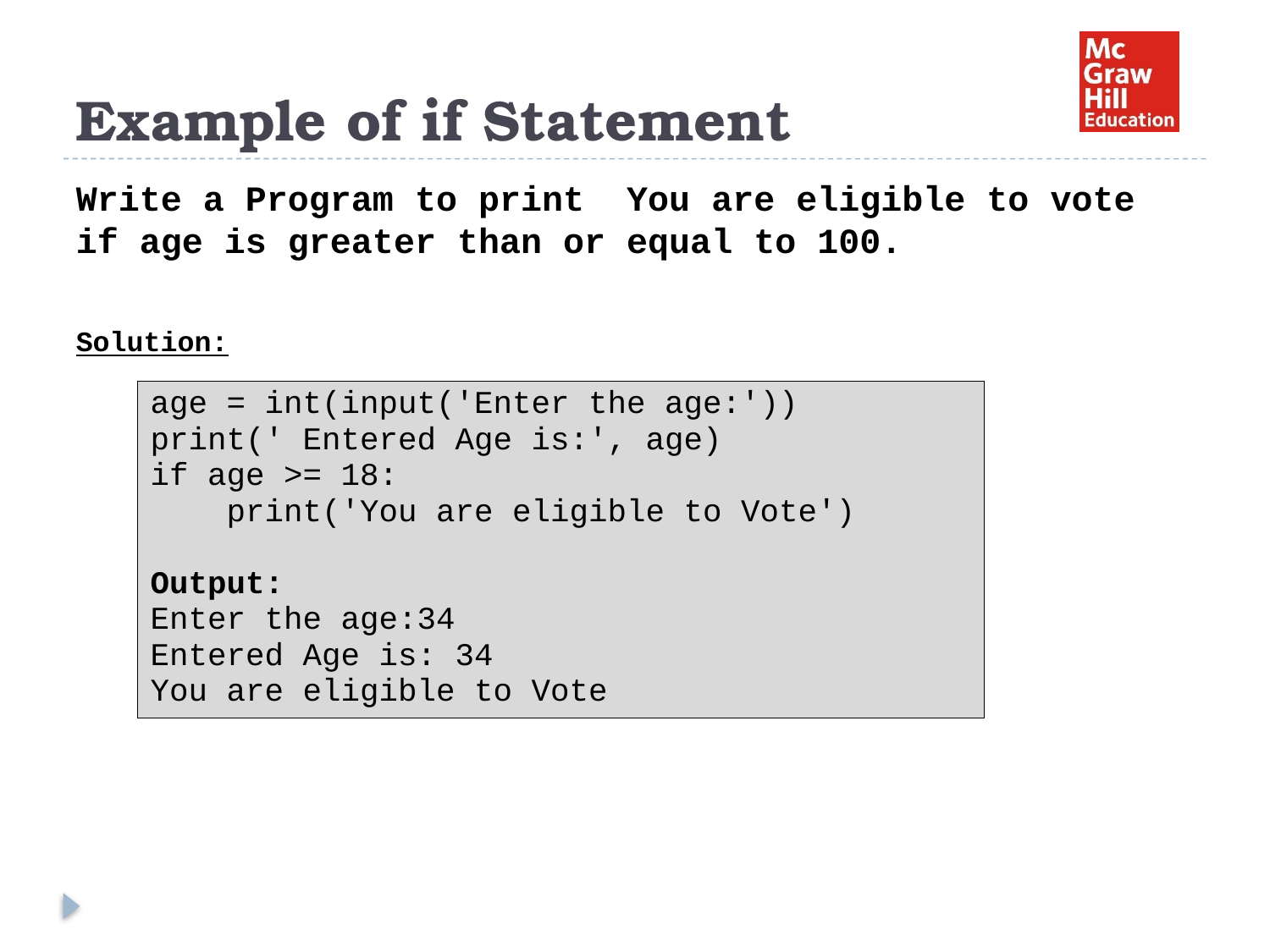

# Example of if Statement
Write a Program to print  You are eligible to vote if age is greater than or equal to 100.

Solution:

| age = int(input('Enter the age:')) print(' Entered Age is:', age) if age >= 18: print('You are eligible to Vote') Output: Enter the age:34 Entered Age is: 34 You are eligible to Vote |
| --- |